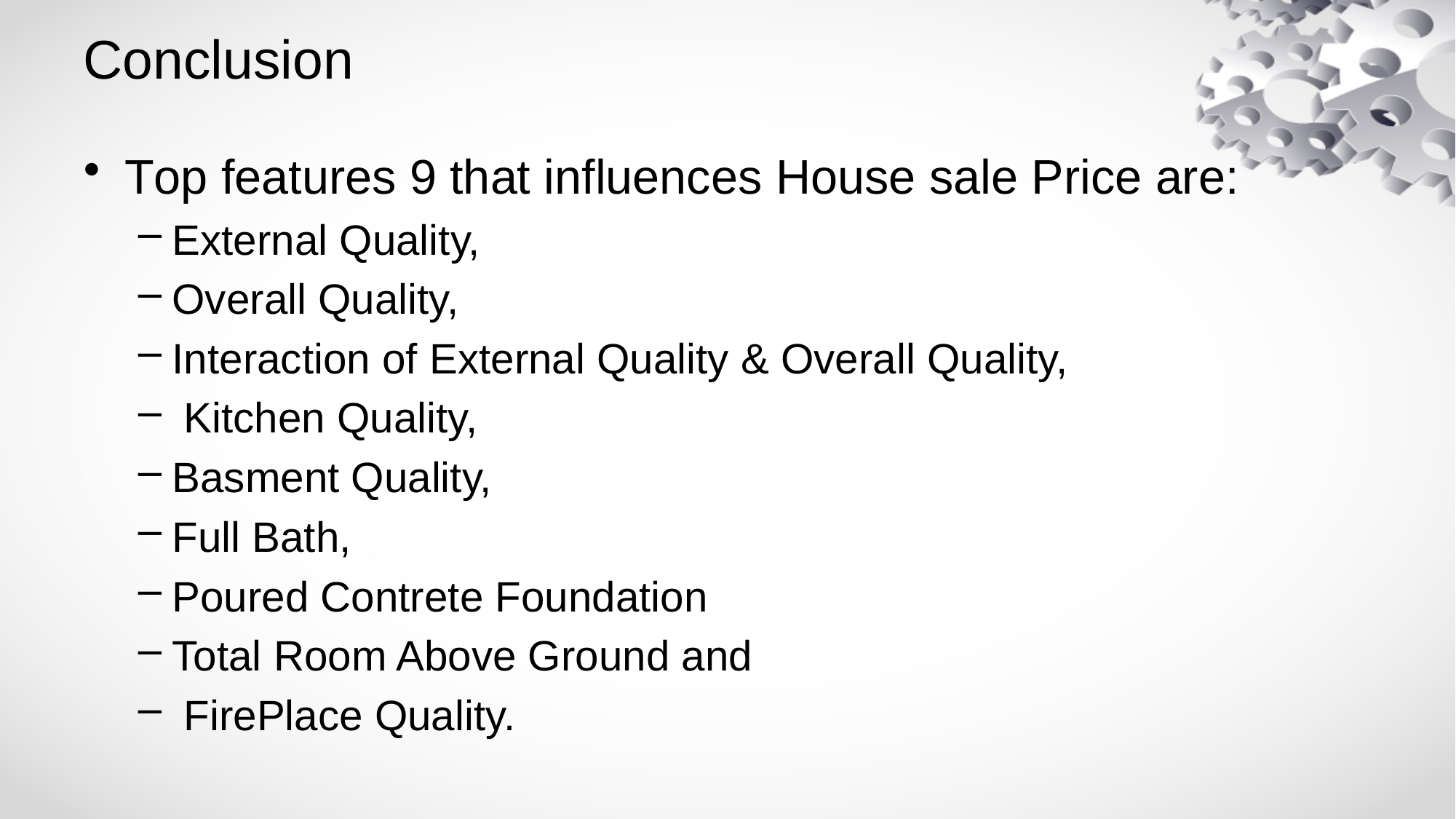

# Conclusion
Top features 9 that influences House sale Price are:
External Quality,
Overall Quality,
Interaction of External Quality & Overall Quality,
 Kitchen Quality,
Basment Quality,
Full Bath,
Poured Contrete Foundation
Total Room Above Ground and
 FirePlace Quality.